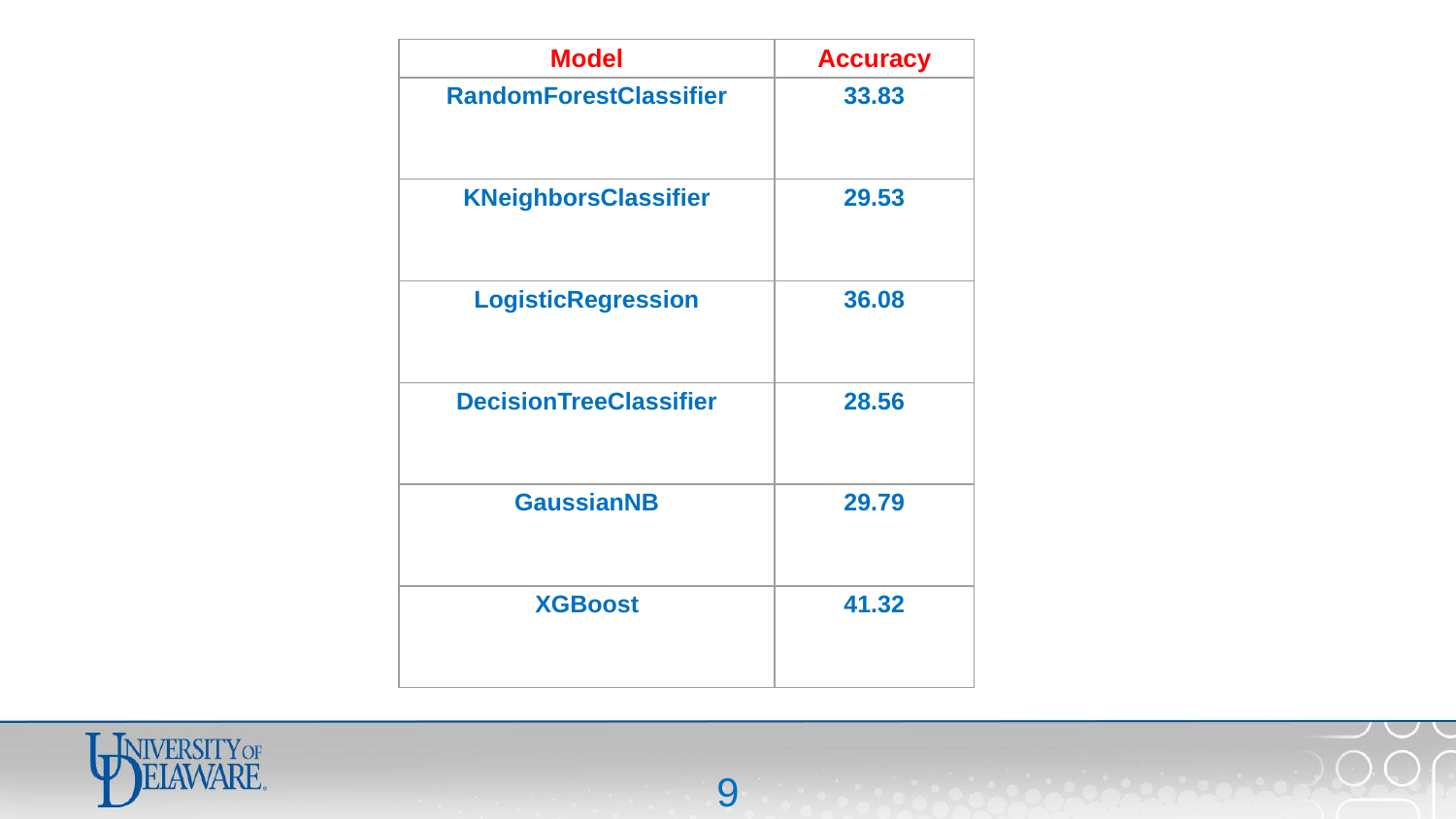

| Model | Accuracy |
| --- | --- |
| RandomForestClassifier | 33.83 |
| KNeighborsClassifier | 29.53 |
| LogisticRegression | 36.08 |
| DecisionTreeClassifier | 28.56 |
| GaussianNB | 29.79 |
| XGBoost | 41.32 |
9